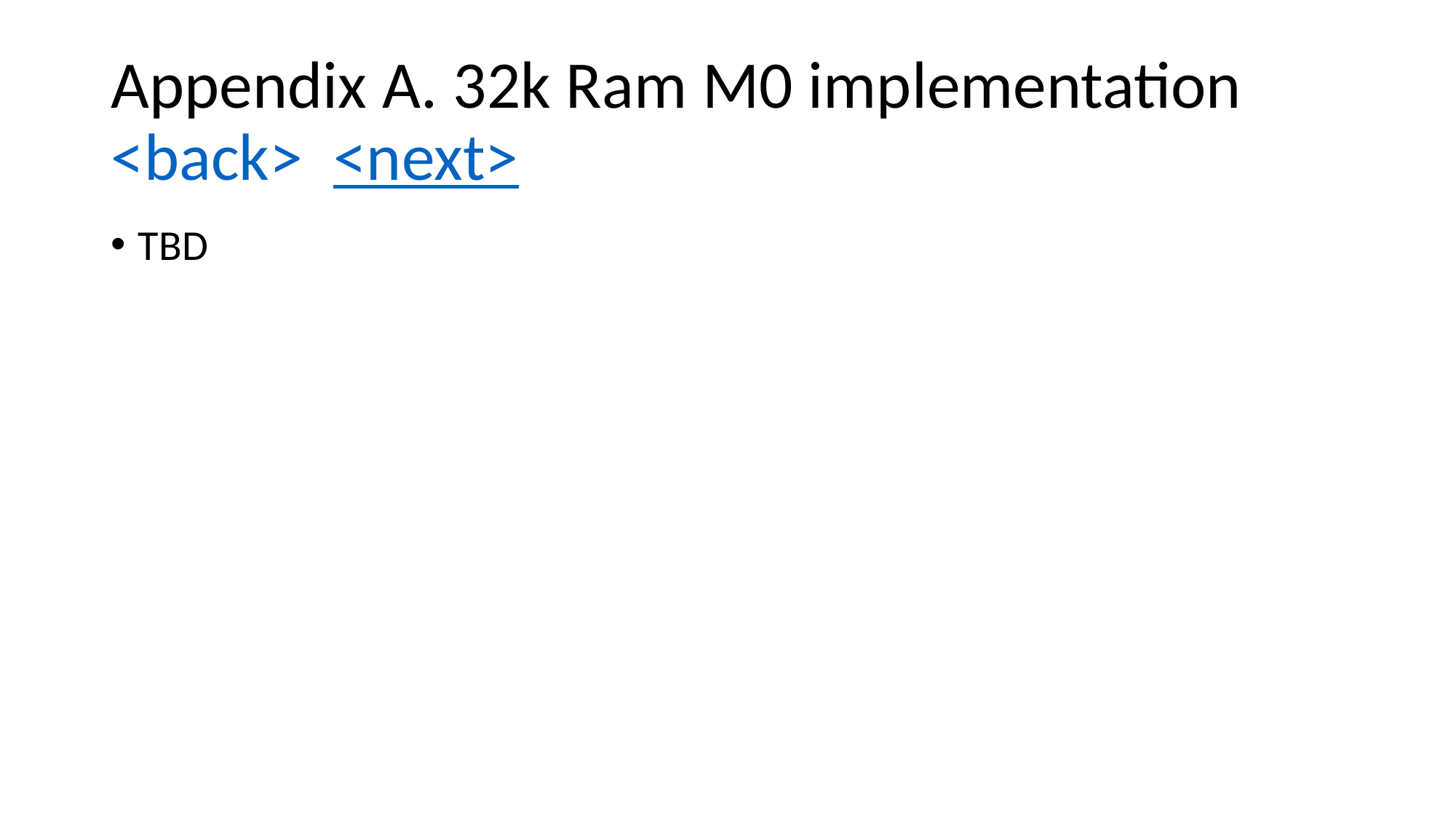

# Appendix A. 32k Ram M0 implementation <back>  <next>
TBD